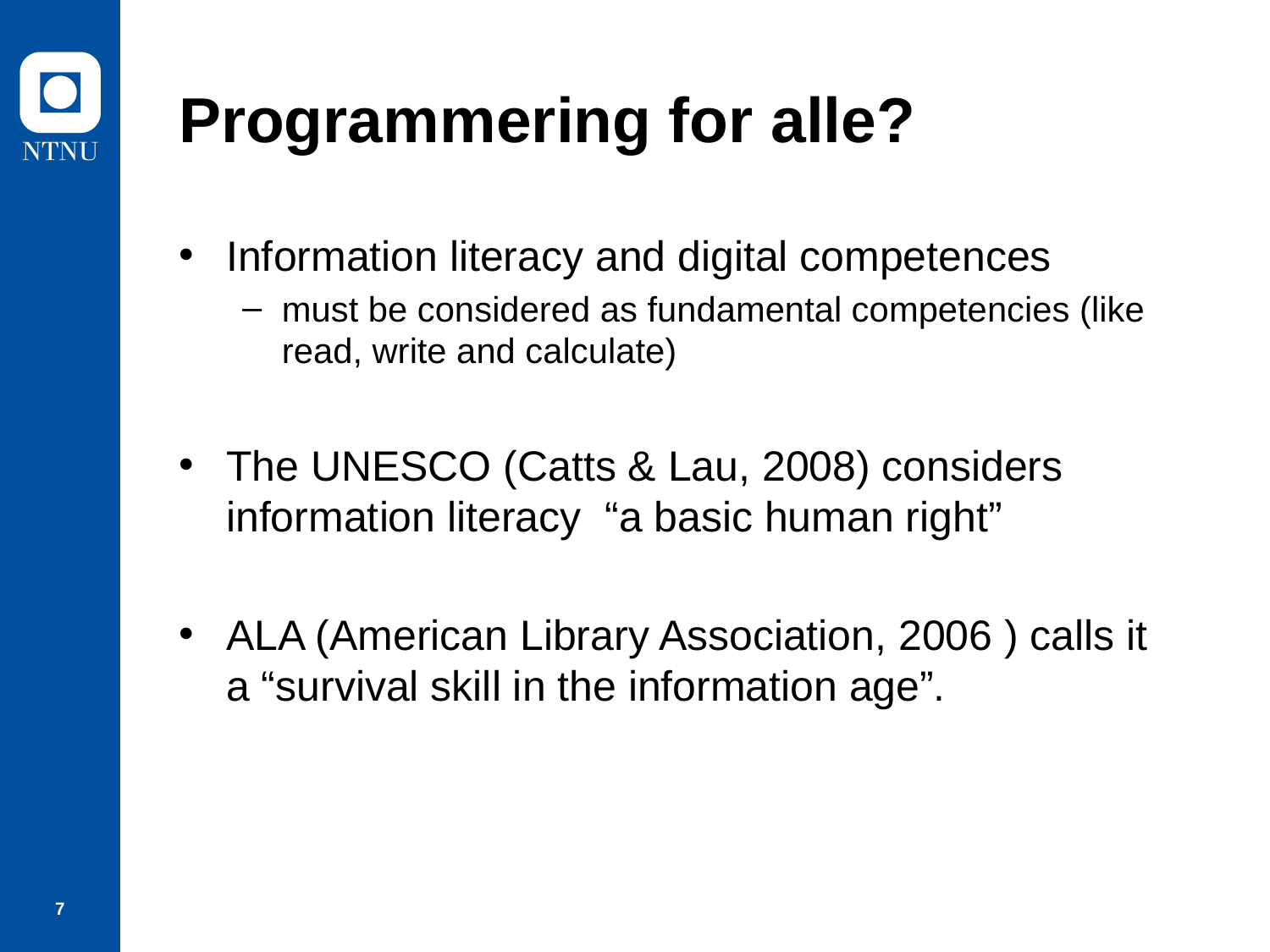

# Programmering for alle?
Information literacy and digital competences
must be considered as fundamental competencies (like read, write and calculate)

The UNESCO (Catts & Lau, 2008) considers information literacy  “a basic human right”

ALA (American Library Association, 2006 ) calls it a “survival skill in the information age”.